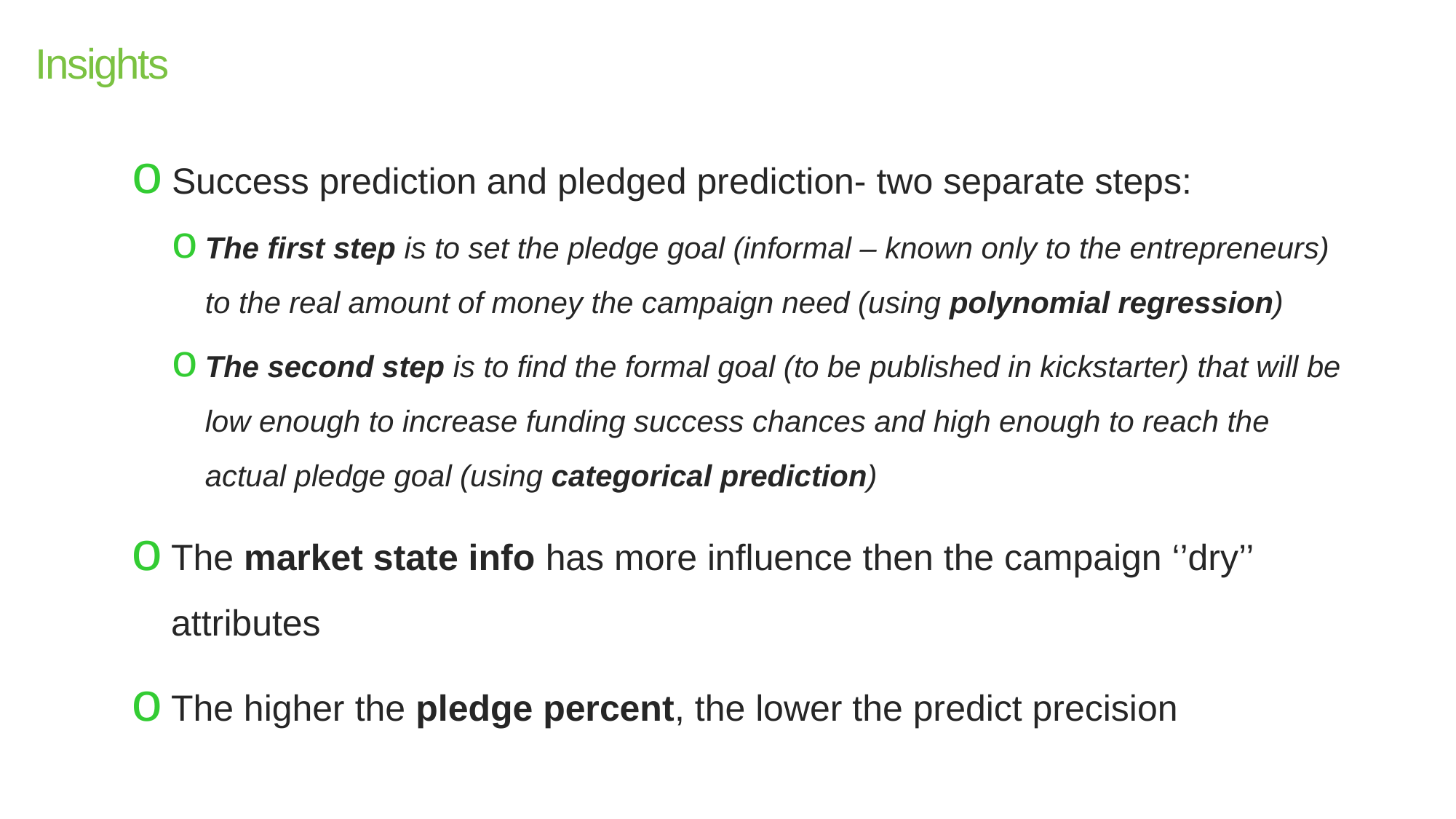

Insights
Success prediction and pledged prediction- two separate steps:
The first step is to set the pledge goal (informal – known only to the entrepreneurs) to the real amount of money the campaign need (using polynomial regression)
The second step is to find the formal goal (to be published in kickstarter) that will be low enough to increase funding success chances and high enough to reach the actual pledge goal (using categorical prediction)
The market state info has more influence then the campaign ‘’dry’’ attributes
The higher the pledge percent, the lower the predict precision